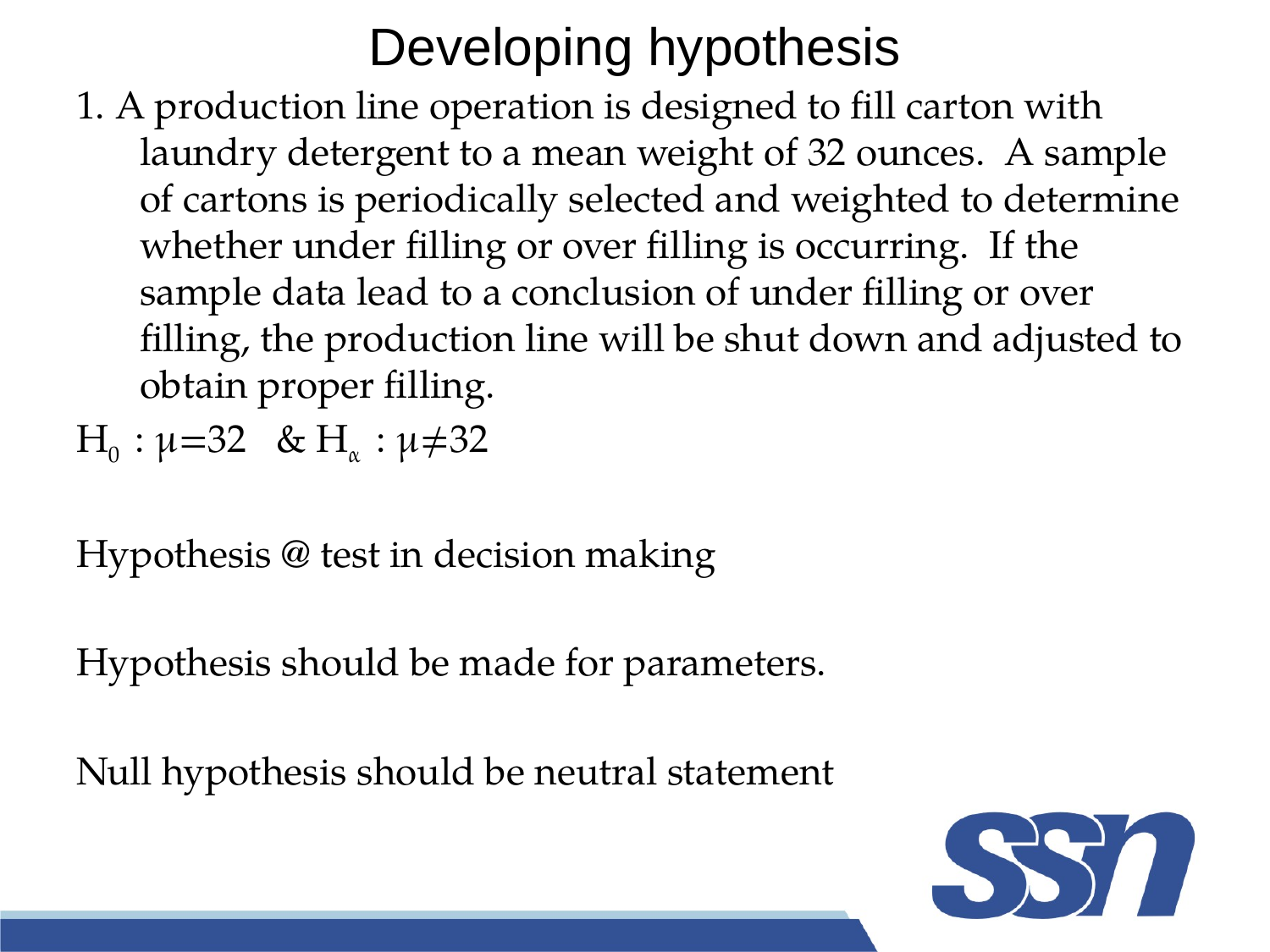

# Developing hypothesis
1. A production line operation is designed to fill carton with laundry detergent to a mean weight of 32 ounces.  A sample of cartons is periodically selected and weighted to determine whether under filling or over filling is occurring.  If the sample data lead to a conclusion of under filling or over filling, the production line will be shut down and adjusted to obtain proper filling.
H0  : μ=32   & Hα  : μ≠32

Hypothesis @ test in decision making

Hypothesis should be made for parameters.

Null hypothesis should be neutral statement